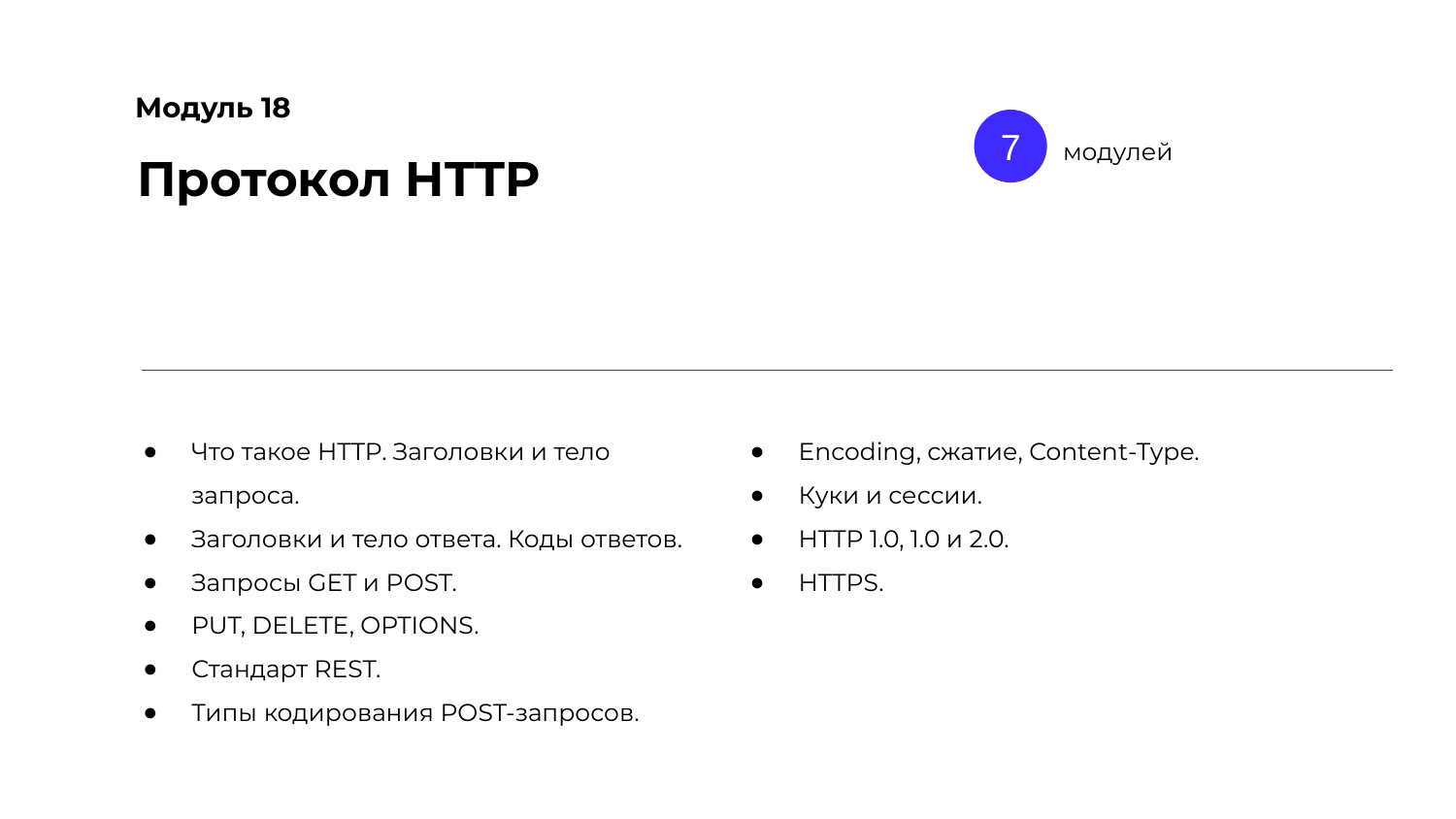

Модуль 18

7
модулей
Протокол HTTP

Что такое HTTP. Заголовки и тело запроса.
Заголовки и тело ответа. Коды ответов.
Запросы GET и POST.
PUT, DELETE, OPTIONS.
Стандарт REST.
Типы кодирования POST-запросов.

Encoding, сжатие, Content-Type.
Куки и сессии.
HTTP 1.0, 1.0 и 2.0.
HTTPS.